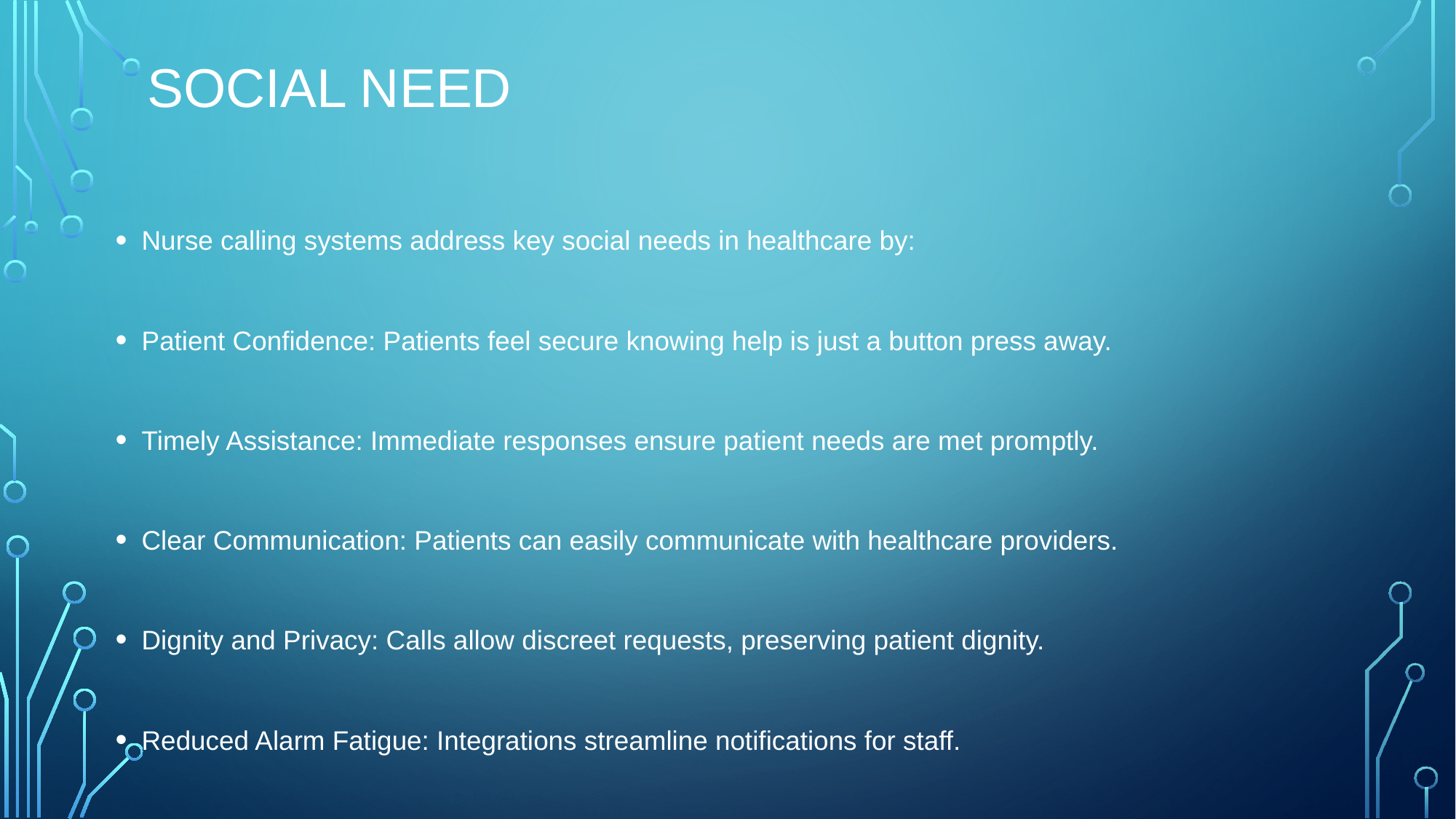

# SOCIAL NEED
Nurse calling systems address key social needs in healthcare by:

Patient Confidence: Patients feel secure knowing help is just a button press away.

Timely Assistance: Immediate responses ensure patient needs are met promptly.

Clear Communication: Patients can easily communicate with healthcare providers.

Dignity and Privacy: Calls allow discreet requests, preserving patient dignity.

Reduced Alarm Fatigue: Integrations streamline notifications for staff.